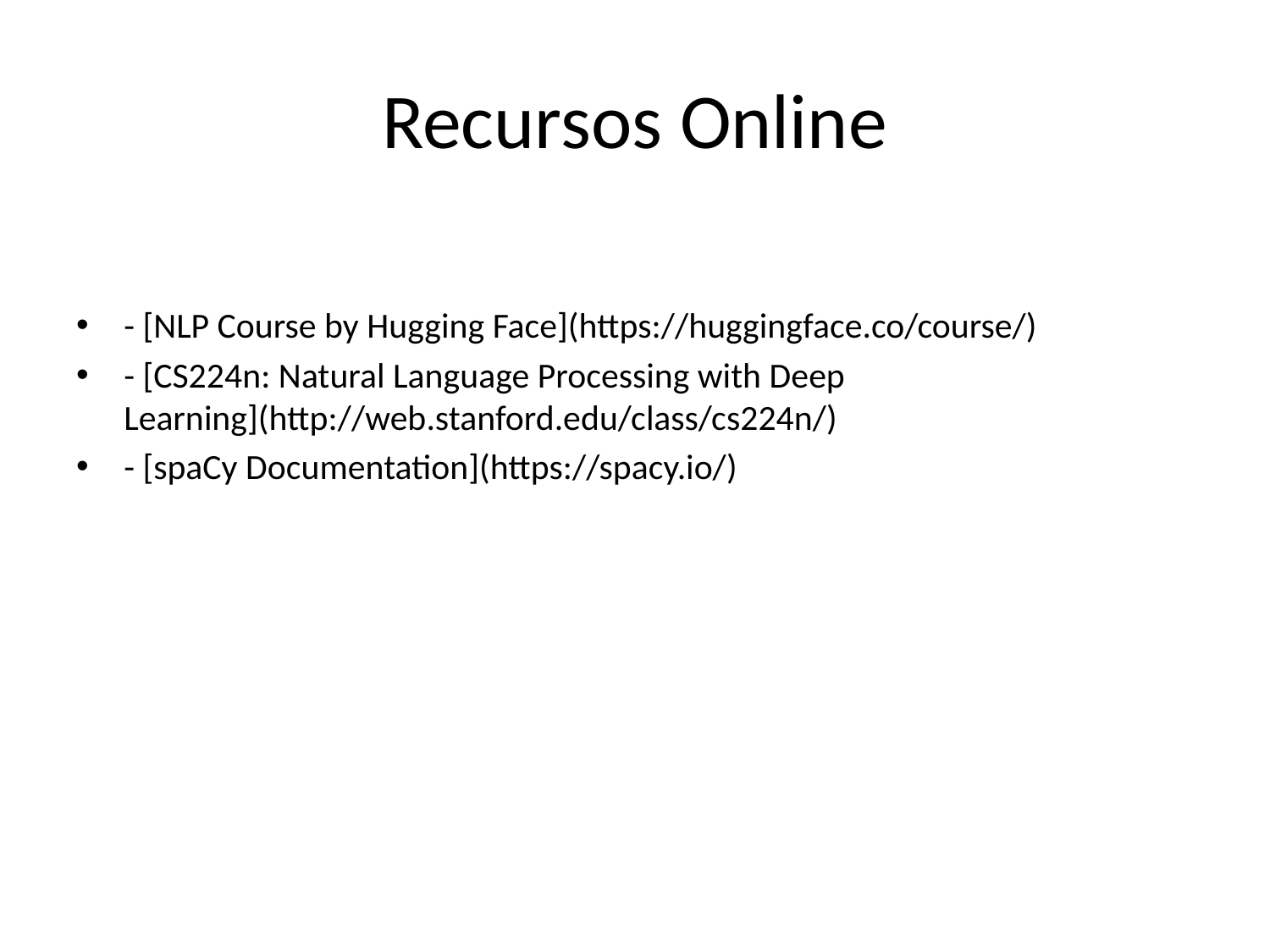

# Recursos Online

- [NLP Course by Hugging Face](https://huggingface.co/course/)
- [CS224n: Natural Language Processing with Deep Learning](http://web.stanford.edu/class/cs224n/)
- [spaCy Documentation](https://spacy.io/)